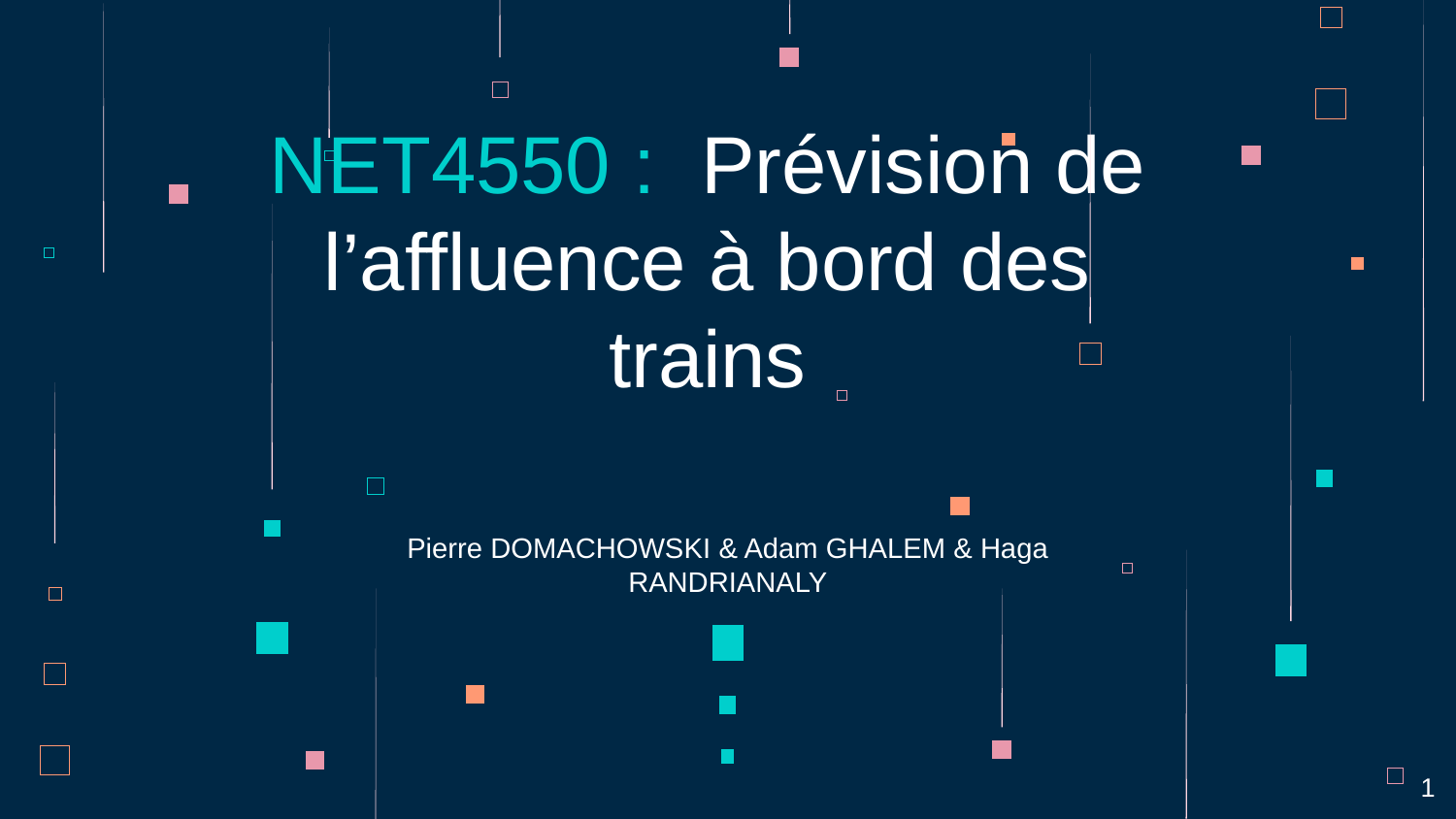

# NET4550 :  Prévision de l’affluence à bord des trains

Pierre DOMACHOWSKI & Adam GHALEM & Haga RANDRIANALY

1